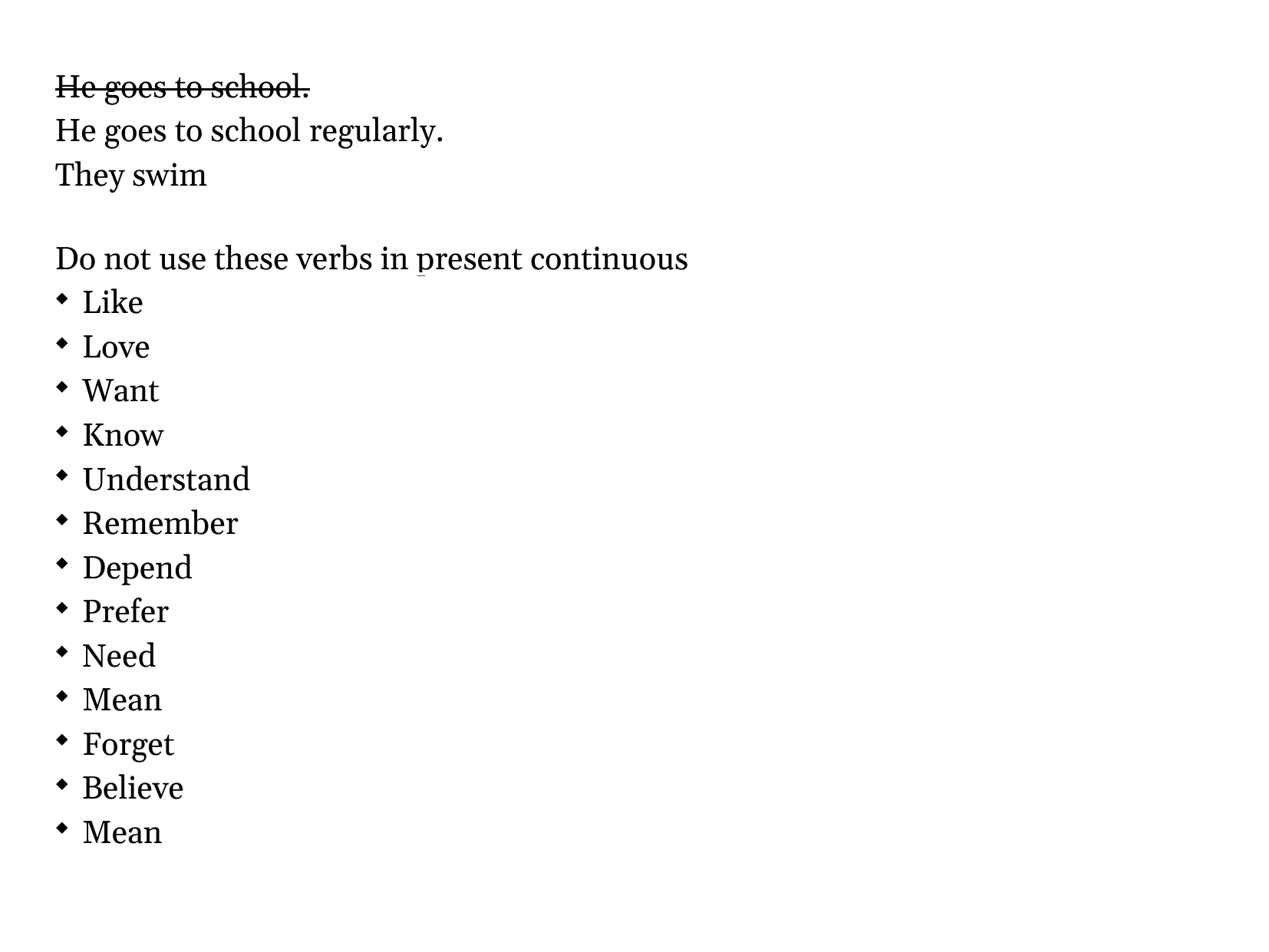

He goes to school.
He goes to school regularly.
They swim

Do not use these verbs in present continuous
Like
Love
Want
Know
Understand
Remember
Depend
Prefer
Need
Mean
Forget
Believe
Mean